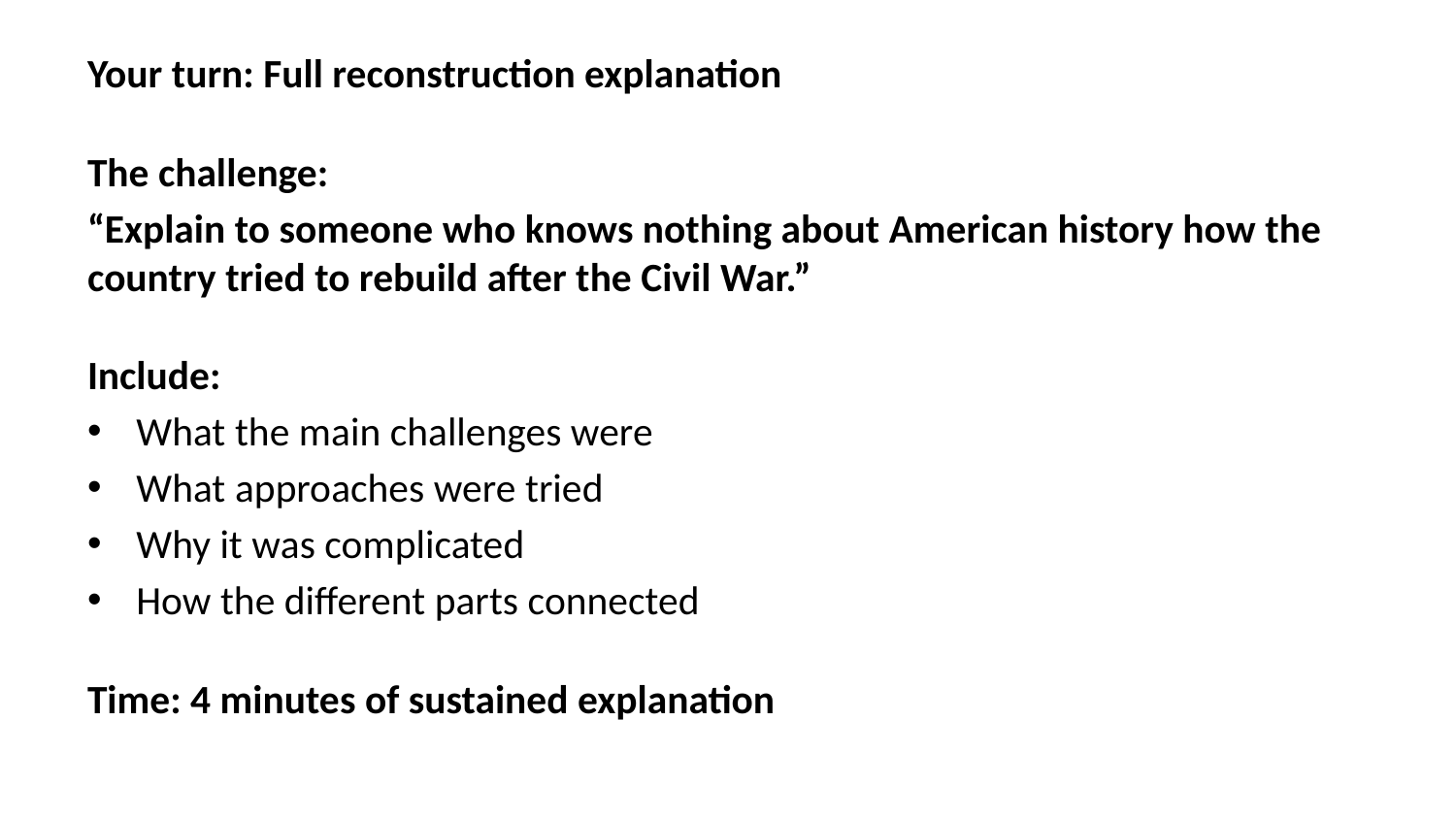

Your turn: Full reconstruction explanation
The challenge:
“Explain to someone who knows nothing about American history how the country tried to rebuild after the Civil War.”
Include:
What the main challenges were
What approaches were tried
Why it was complicated
How the different parts connected
Time: 4 minutes of sustained explanation